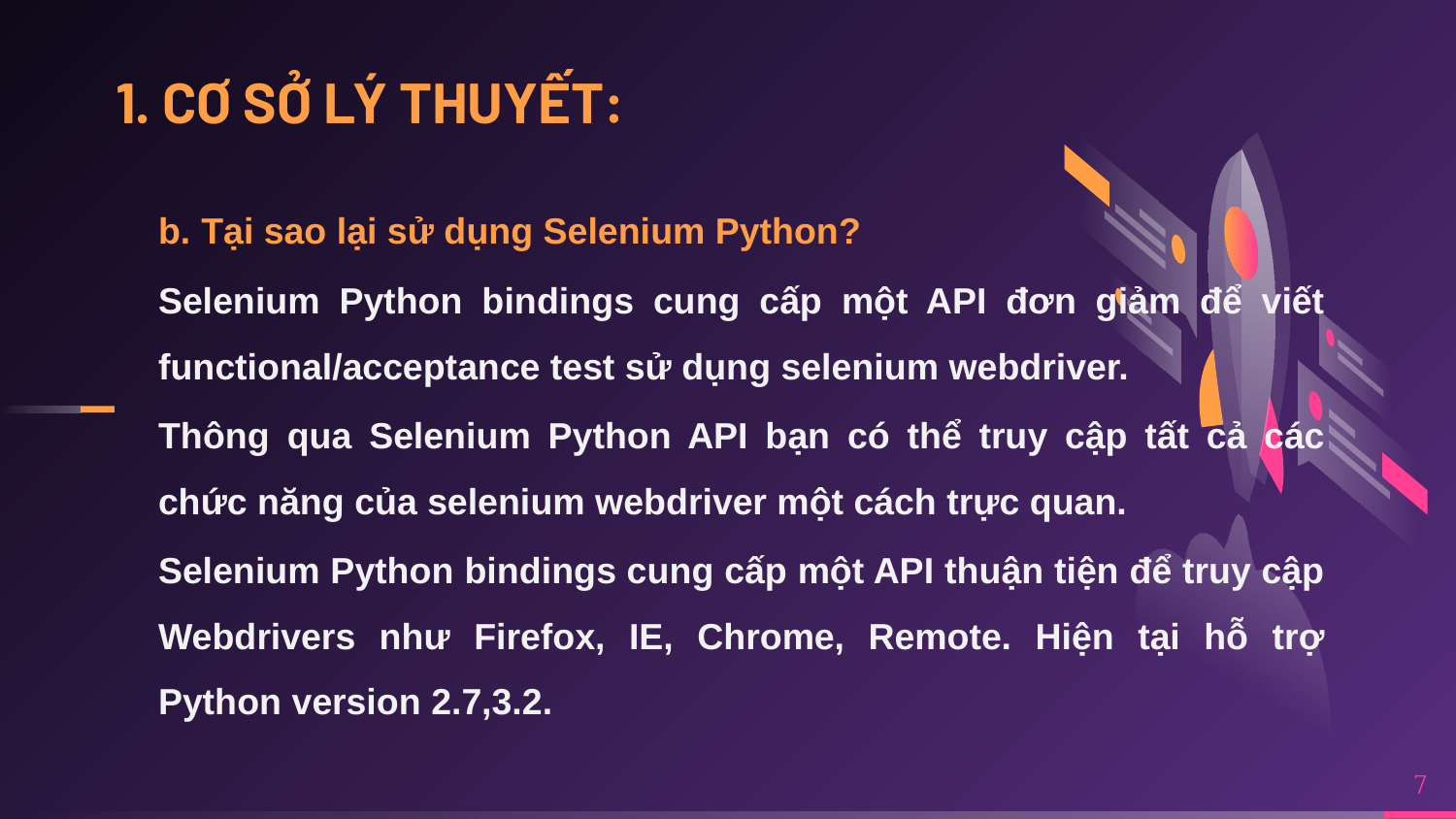

1. CƠ SỞ LÝ THUYẾT:

b. Tại sao lại sử dụng Selenium Python?
Selenium Python bindings cung cấp một API đơn giảm để viết functional/acceptance test sử dụng selenium webdriver.
Thông qua Selenium Python API bạn có thể truy cập tất cả các chức năng của selenium webdriver một cách trực quan.
Selenium Python bindings cung cấp một API thuận tiện để truy cập Webdrivers như Firefox, IE, Chrome, Remote. Hiện tại hỗ trợ Python version 2.7,3.2.
7